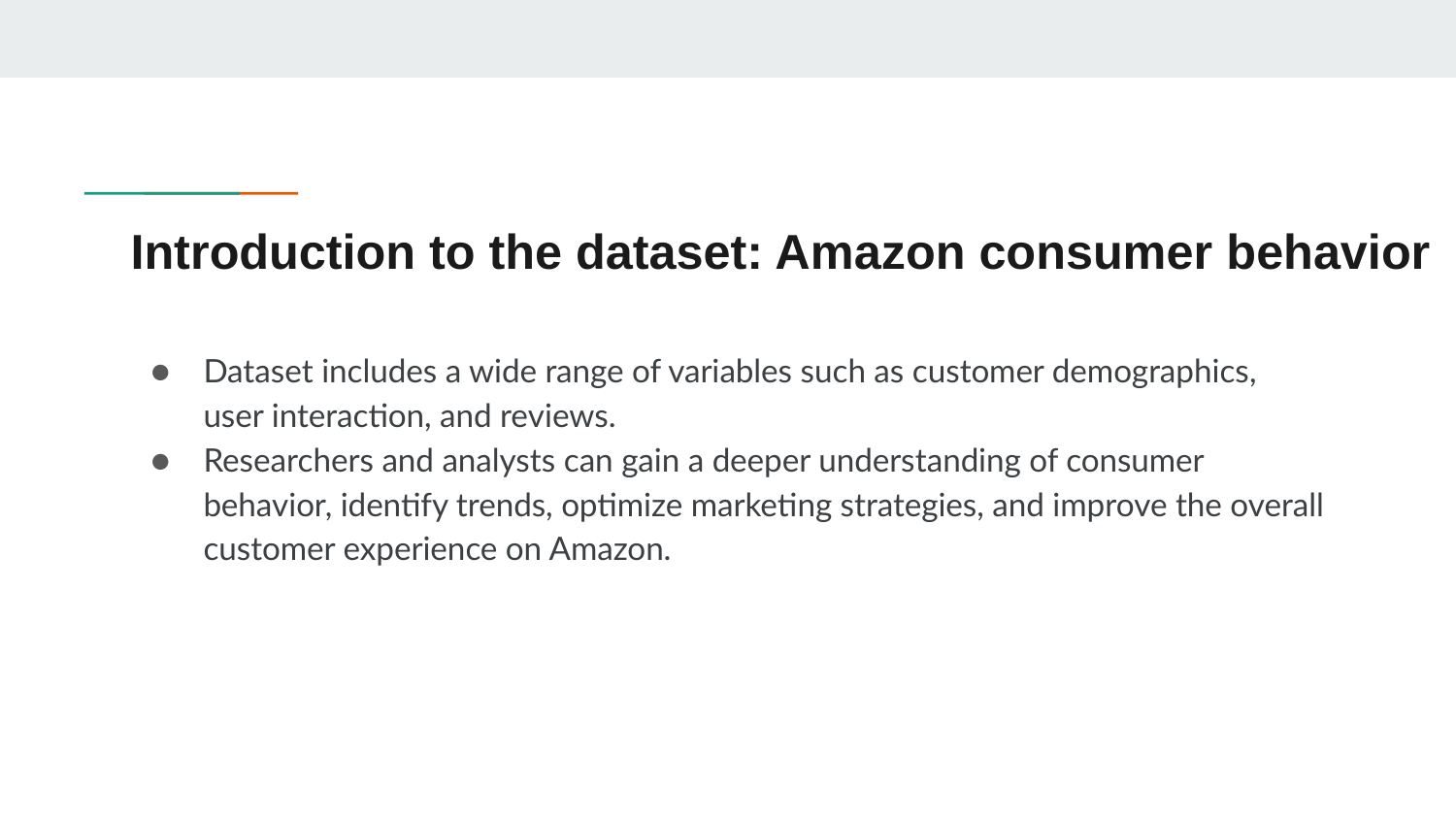

# Introduction to the dataset: Amazon consumer behavior
Dataset includes a wide range of variables such as customer demographics, user interaction, and reviews.
Researchers and analysts can gain a deeper understanding of consumer behavior, identify trends, optimize marketing strategies, and improve the overall customer experience on Amazon.